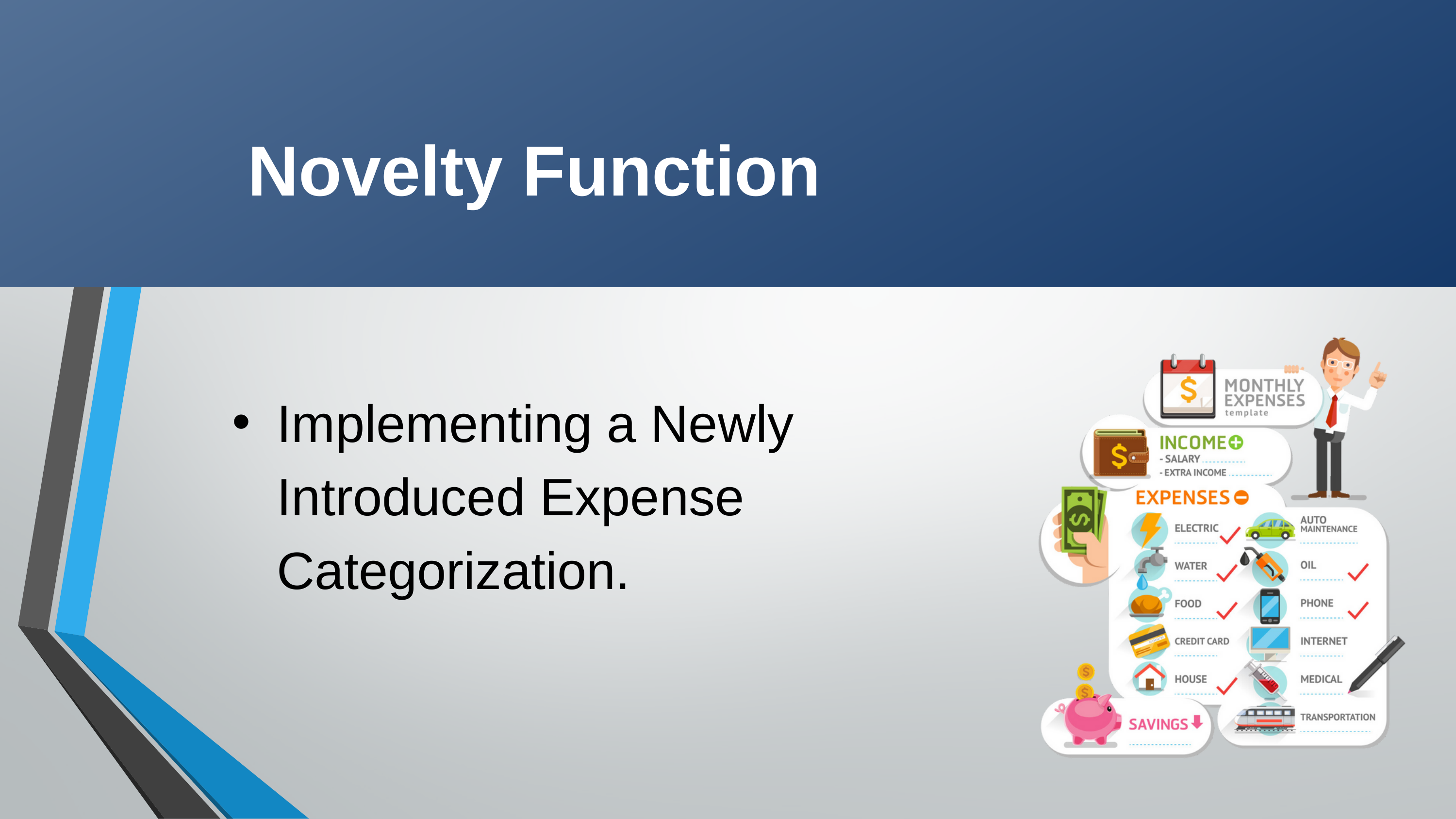

Novelty Function

Implementing a Newly Introduced Expense Categorization.